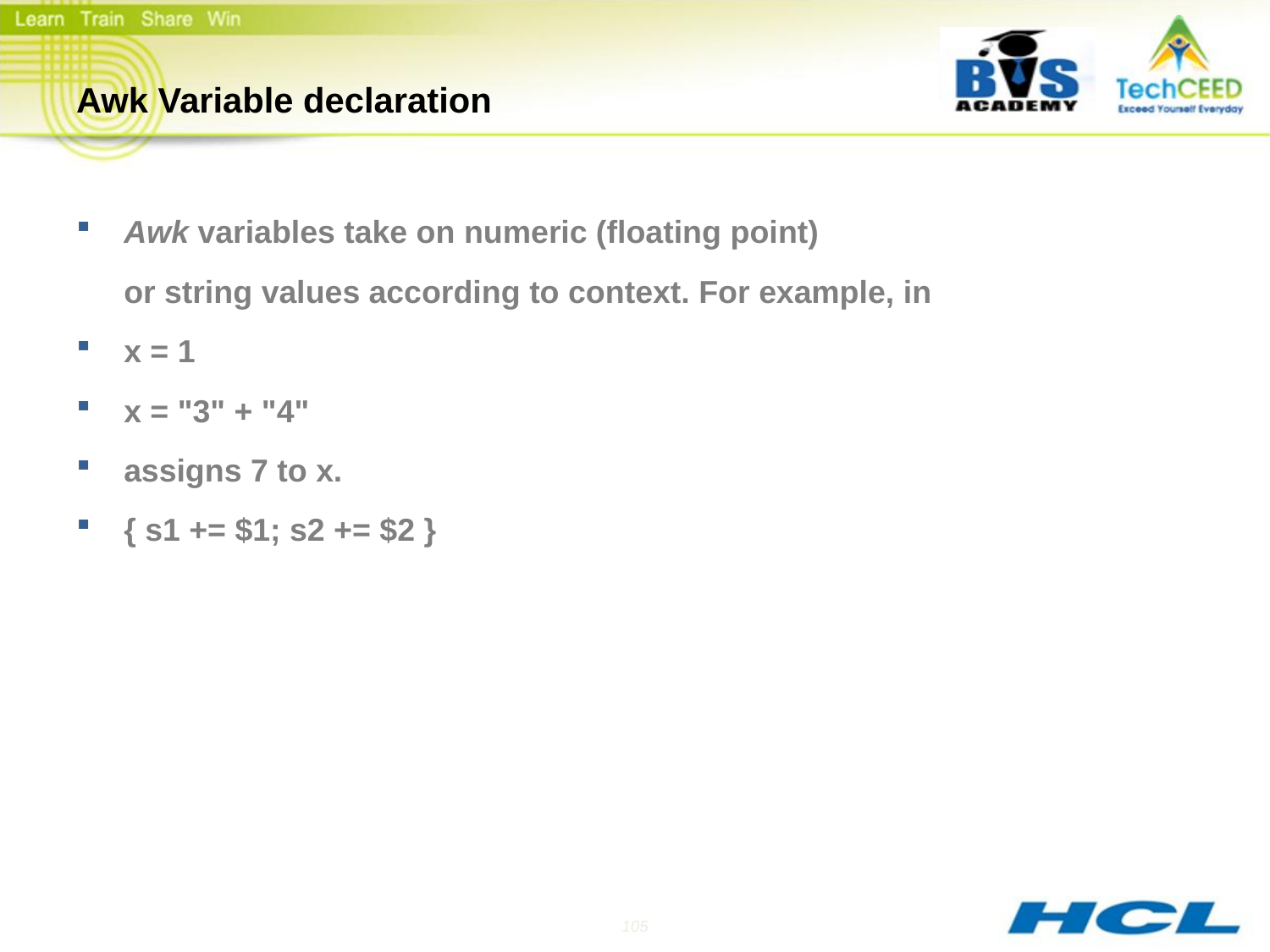

# Awk Variable declaration
Awk variables take on numeric (floating point)
	or string values according to context. For example, in
x = 1
x = "3" + "4"
assigns 7 to x.
{ s1 += $1; s2 += $2 }

105